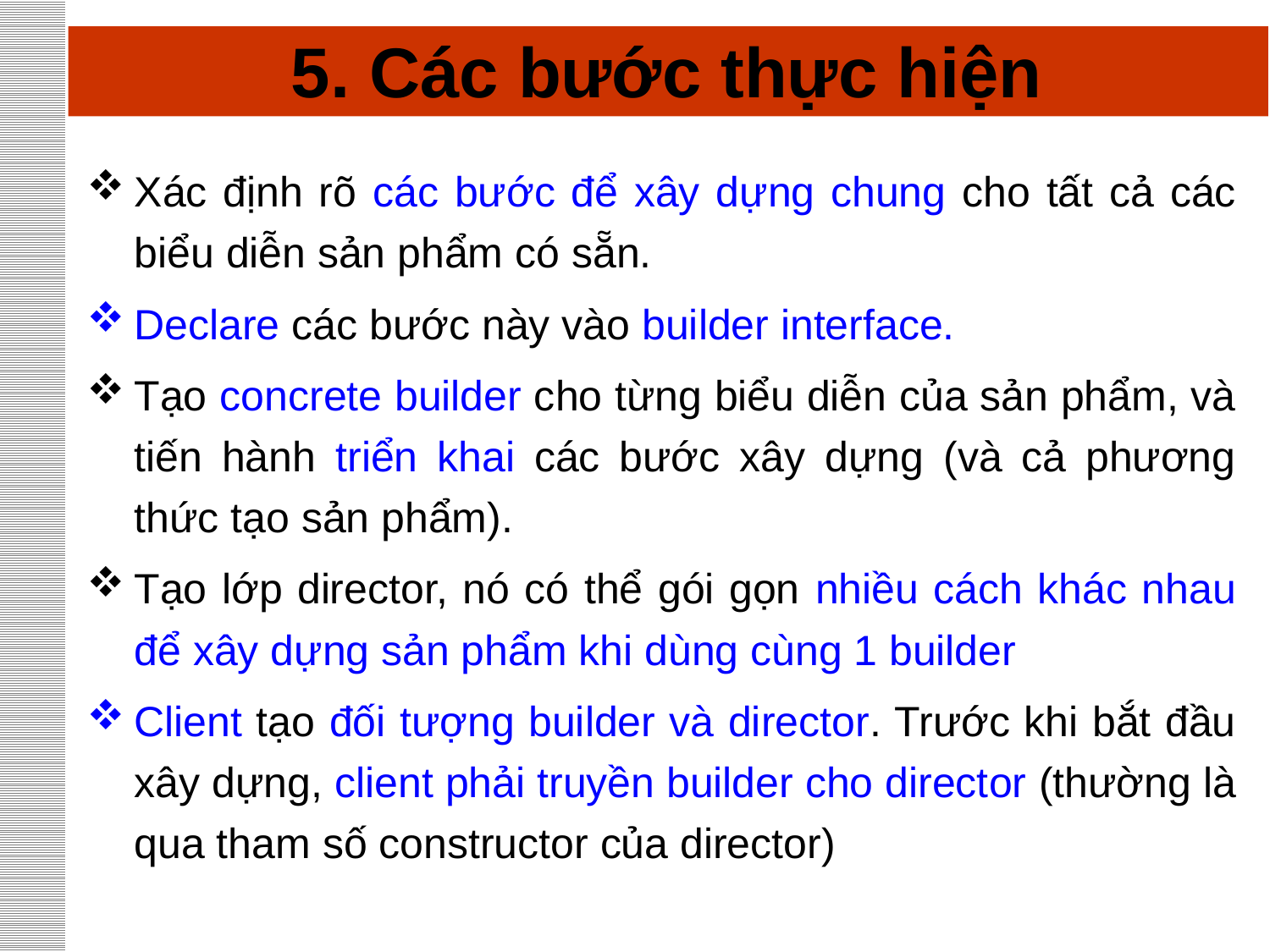

# 5. Các bước thực hiện
Xác định rõ các bước để xây dựng chung cho tất cả các biểu diễn sản phẩm có sẵn.
Declare các bước này vào builder interface.
Tạo concrete builder cho từng biểu diễn của sản phẩm, và tiến hành triển khai các bước xây dựng (và cả phương thức tạo sản phẩm).
Tạo lớp director, nó có thể gói gọn nhiều cách khác nhau để xây dựng sản phẩm khi dùng cùng 1 builder
Client tạo đối tượng builder và director. Trước khi bắt đầu xây dựng, client phải truyền builder cho director (thường là qua tham số constructor của director)